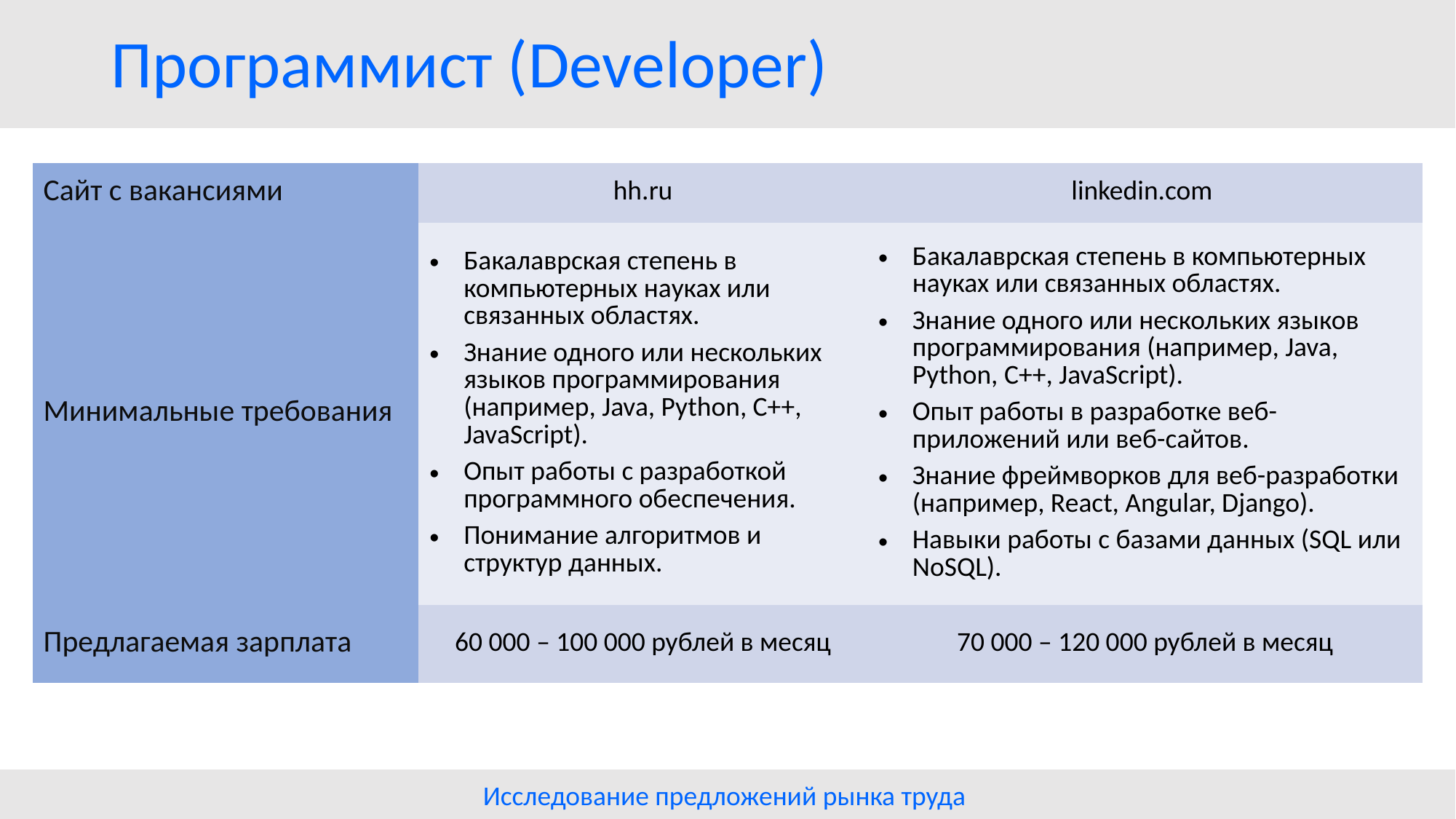

Программист (Developer)
| Сайт с вакансиями | hh.ru | linkedin.com |
| --- | --- | --- |
| Минимальные требования | Бакалаврская степень в компьютерных науках или связанных областях. Знание одного или нескольких языков программирования (например, Java, Python, C++, JavaScript). Опыт работы с разработкой программного обеспечения. Понимание алгоритмов и структур данных. | Бакалаврская степень в компьютерных науках или связанных областях. Знание одного или нескольких языков программирования (например, Java, Python, C++, JavaScript). Опыт работы в разработке веб-приложений или веб-сайтов. Знание фреймворков для веб-разработки (например, React, Angular, Django). Навыки работы с базами данных (SQL или NoSQL). |
| Предлагаемая зарплата | 60 000 – 100 000 рублей в месяц | 70 000 – 120 000 рублей в месяц |
Исследование предложений рынка труда